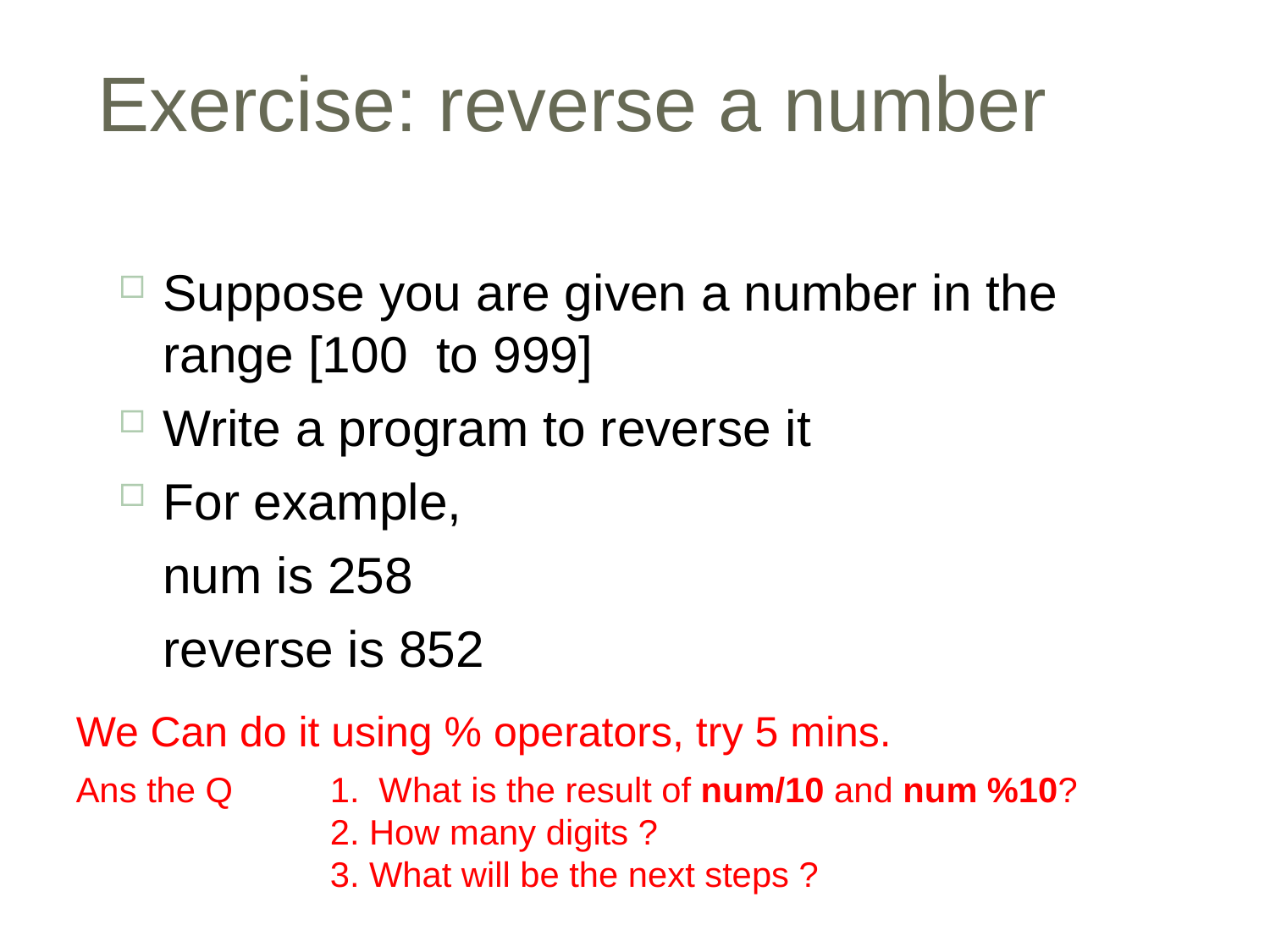

# Exercise: reverse a number
24
Suppose you are given a number in the range [100  to 999]
Write a program to reverse it
For example,
	num is 258
	reverse is 852
We Can do it using % operators, try 5 mins.
Ans the Q 	1.  What is the result of num/10 and num %10?
		2. How many digits ?
		3. What will be the next steps ?